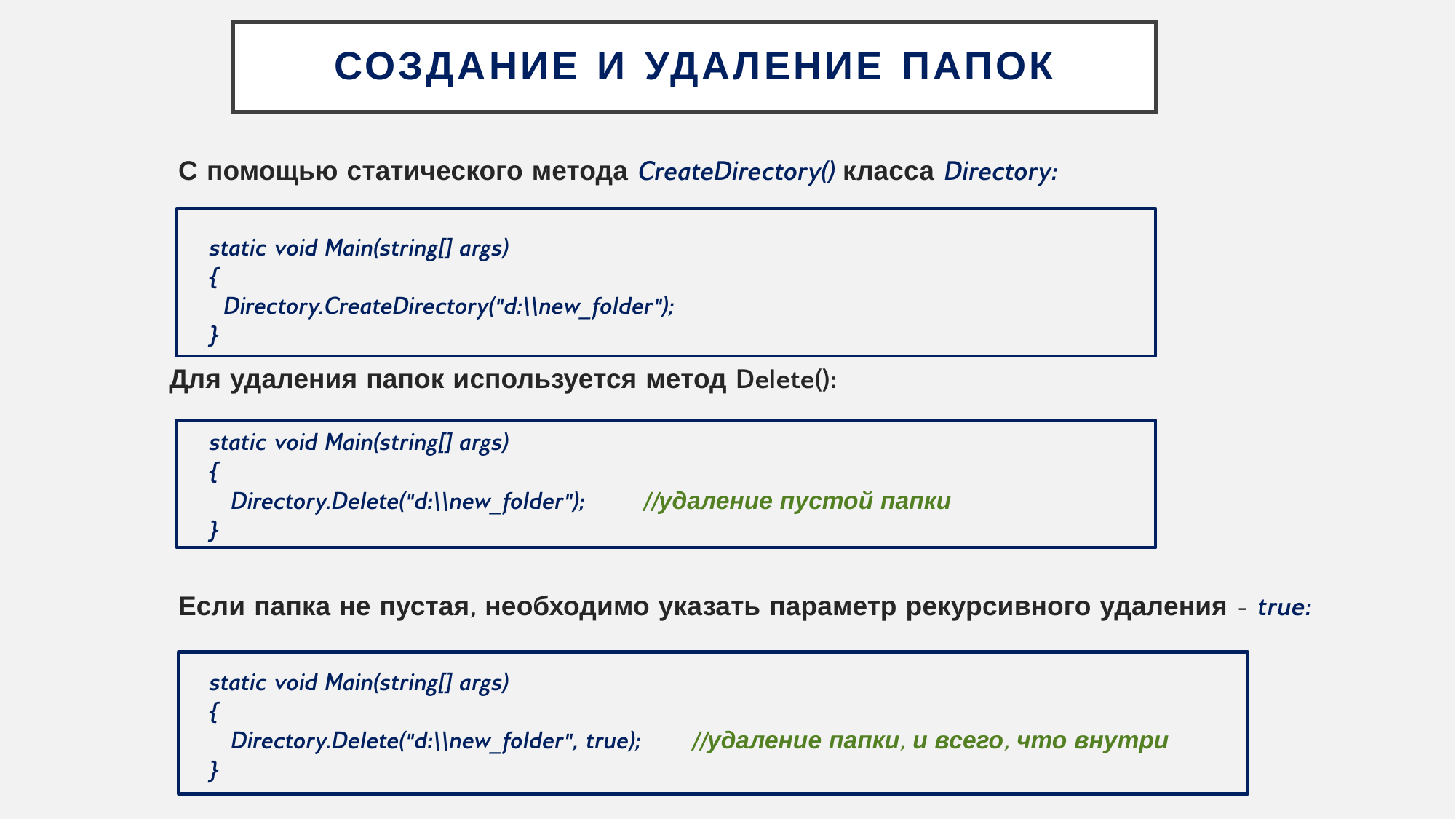

# СОЗДАНИЕ И УДАЛЕНИЕ ПАПОК
С помощью статического метода CreateDirectory() класса Directory:
static void Main(string[] args)
{
  Directory.CreateDirectory("d:\\new_folder");
}
Для удаления папок используется метод Delete():
static void Main(string[] args)
{
   Directory.Delete("d:\\new_folder");        //удаление пустой папки
}
Если папка не пустая, необходимо указать параметр рекурсивного удаления - true:
static void Main(string[] args)
{
   Directory.Delete("d:\\new_folder", true);       //удаление папки, и всего, что внутри
}